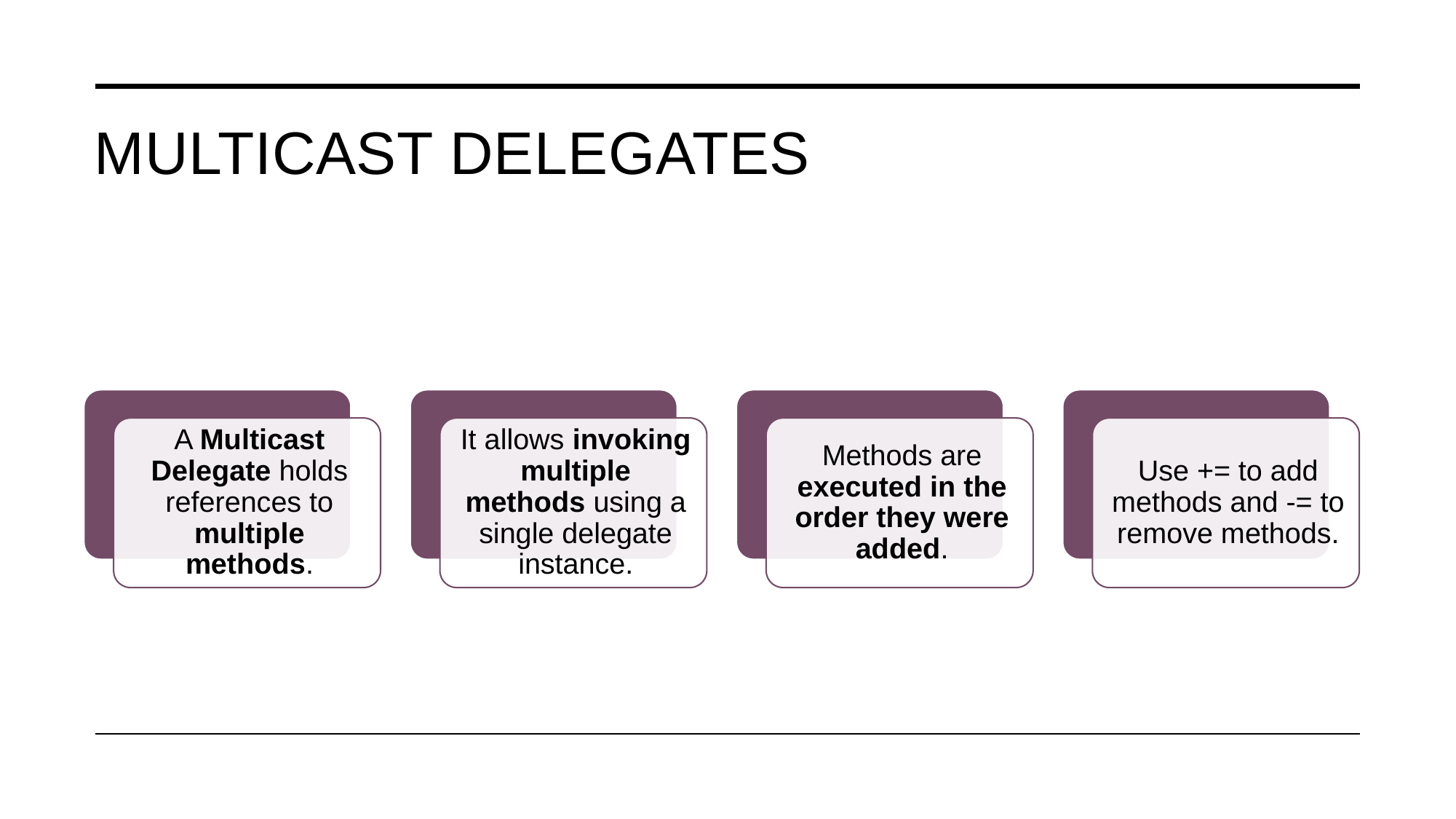

# Multicast Delegates
A Multicast Delegate holds references to multiple methods.
It allows invoking multiple methods using a single delegate instance.
Methods are executed in the order they were added.
Use += to add methods and -= to remove methods.